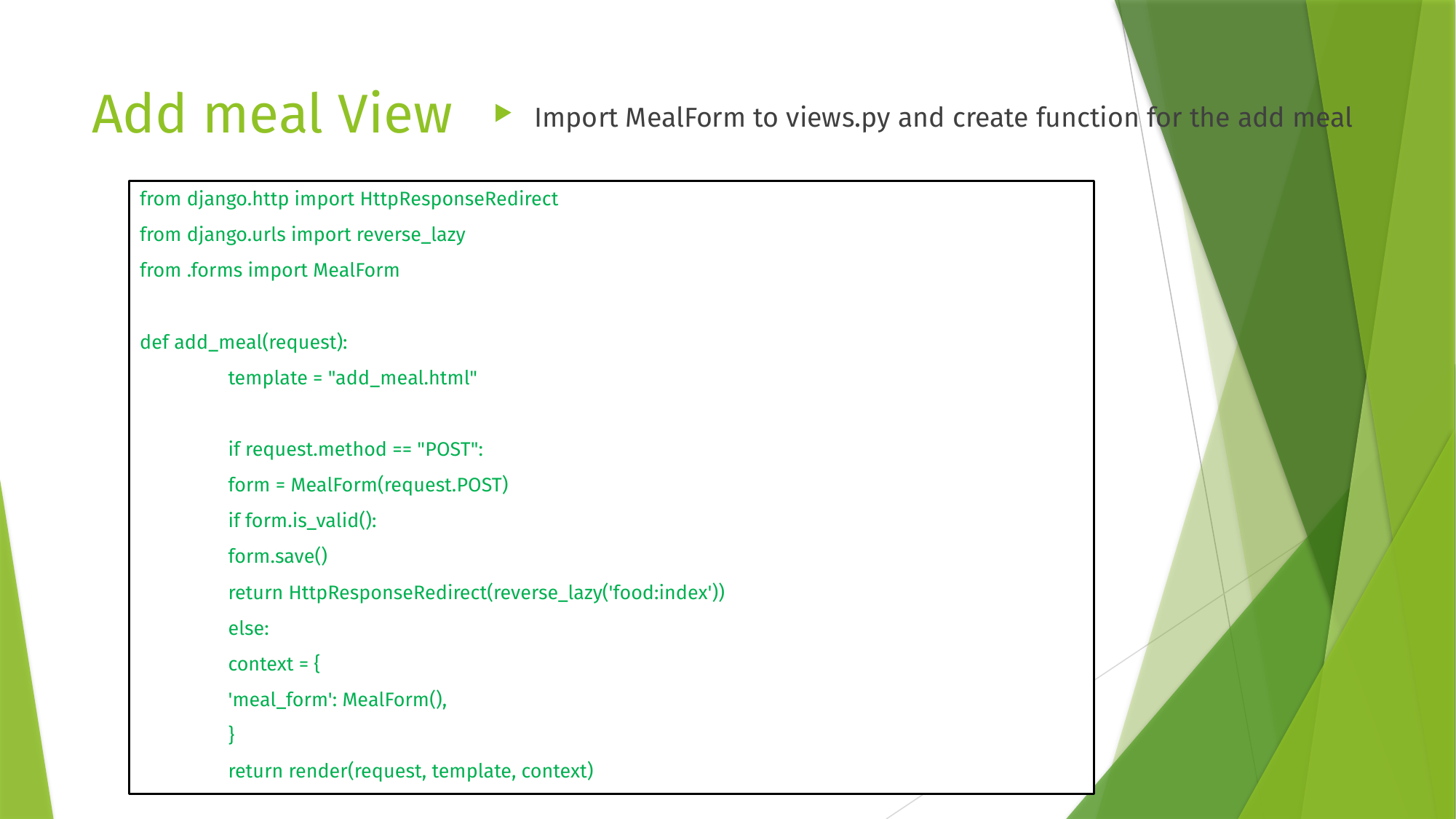

# Add meal View
Import MealForm to views.py and create function for the add meal
from django.http import HttpResponseRedirect
from django.urls import reverse_lazy
from .forms import MealForm

def add_meal(request):
	template = "add_meal.html"

	if request.method == "POST":
		form = MealForm(request.POST)
		if form.is_valid():
			form.save()
        		return HttpResponseRedirect(reverse_lazy('food:index'))
	else:
		context = {
			'meal_form': MealForm(),
		}
	return render(request, template, context)